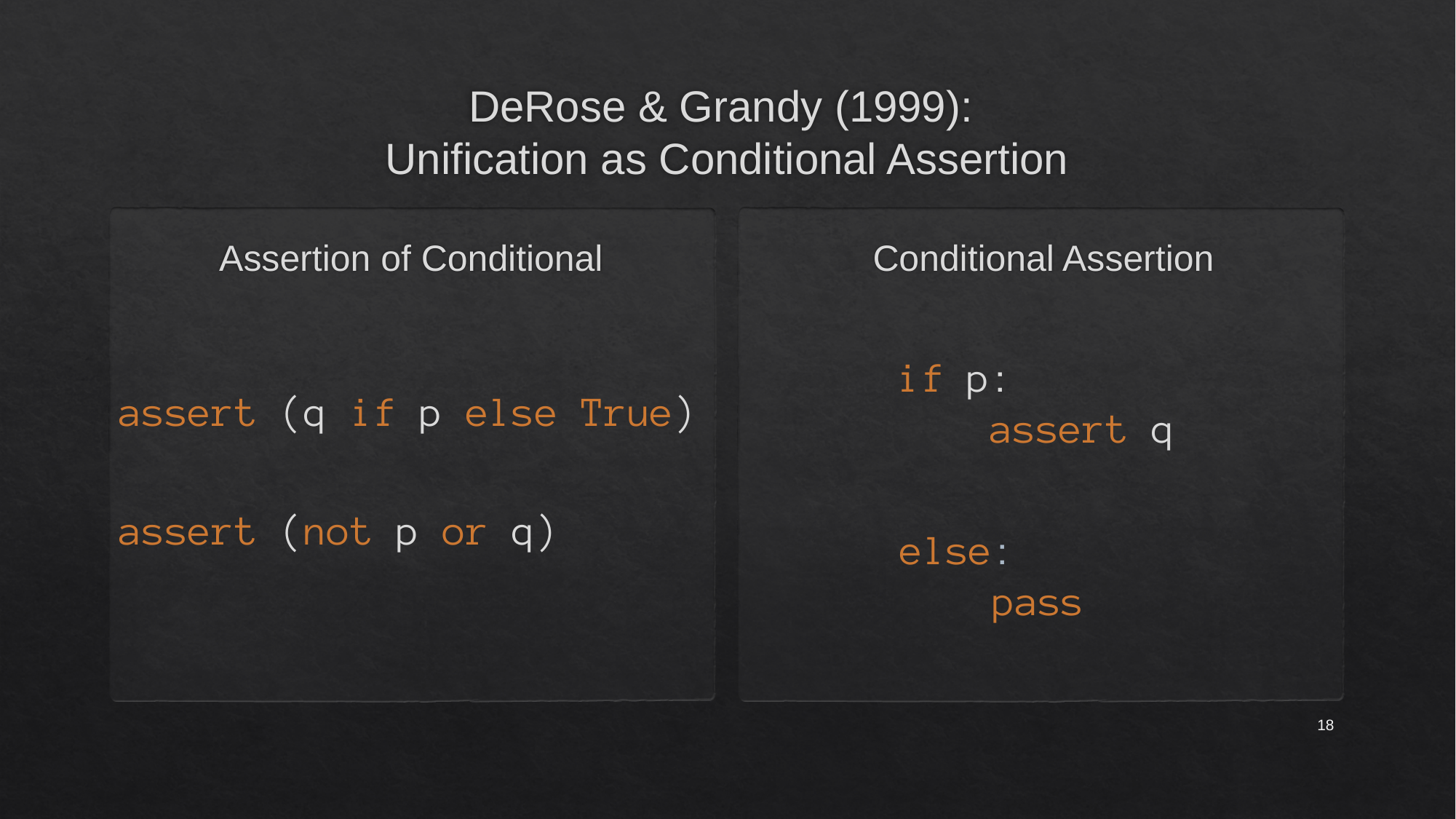

# DeRose & Grandy (1999): Unification as Conditional Assertion
Assertion of Conditional
Conditional Assertion
if p:
    assert q
assert (q if p else True)
assert (not p or q)
else:
    pass
18